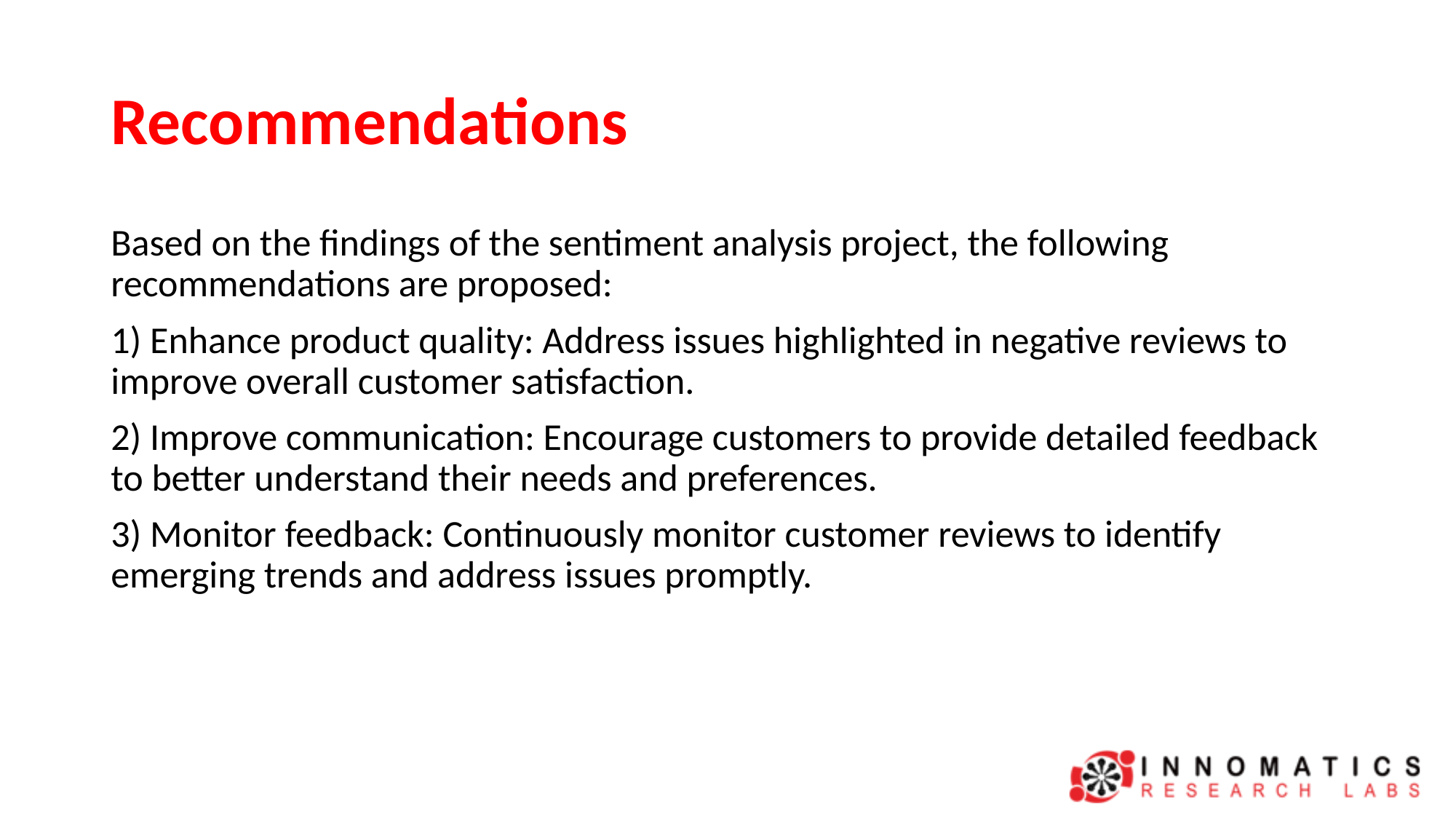

# Recommendations
Based on the findings of the sentiment analysis project, the following recommendations are proposed:
1) Enhance product quality: Address issues highlighted in negative reviews to improve overall customer satisfaction.
2) Improve communication: Encourage customers to provide detailed feedback to better understand their needs and preferences.
3) Monitor feedback: Continuously monitor customer reviews to identify emerging trends and address issues promptly.